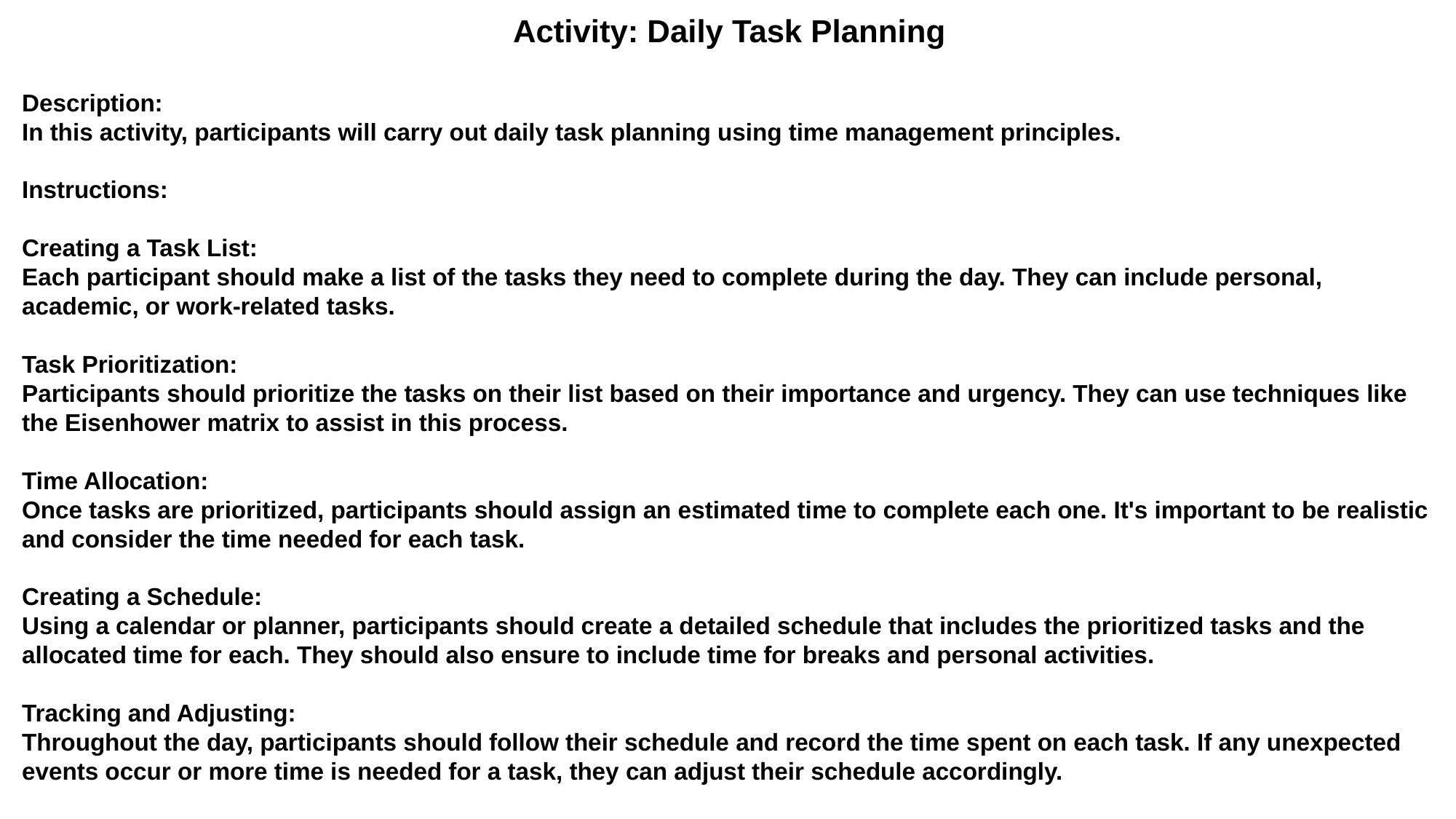

Activity: Daily Task Planning

Description:
In this activity, participants will carry out daily task planning using time management principles.

Instructions:

Creating a Task List:
Each participant should make a list of the tasks they need to complete during the day. They can include personal, academic, or work-related tasks.

Task Prioritization:
Participants should prioritize the tasks on their list based on their importance and urgency. They can use techniques like the Eisenhower matrix to assist in this process.

Time Allocation:
Once tasks are prioritized, participants should assign an estimated time to complete each one. It's important to be realistic and consider the time needed for each task.

Creating a Schedule:
Using a calendar or planner, participants should create a detailed schedule that includes the prioritized tasks and the allocated time for each. They should also ensure to include time for breaks and personal activities.

Tracking and Adjusting:
Throughout the day, participants should follow their schedule and record the time spent on each task. If any unexpected events occur or more time is needed for a task, they can adjust their schedule accordingly.